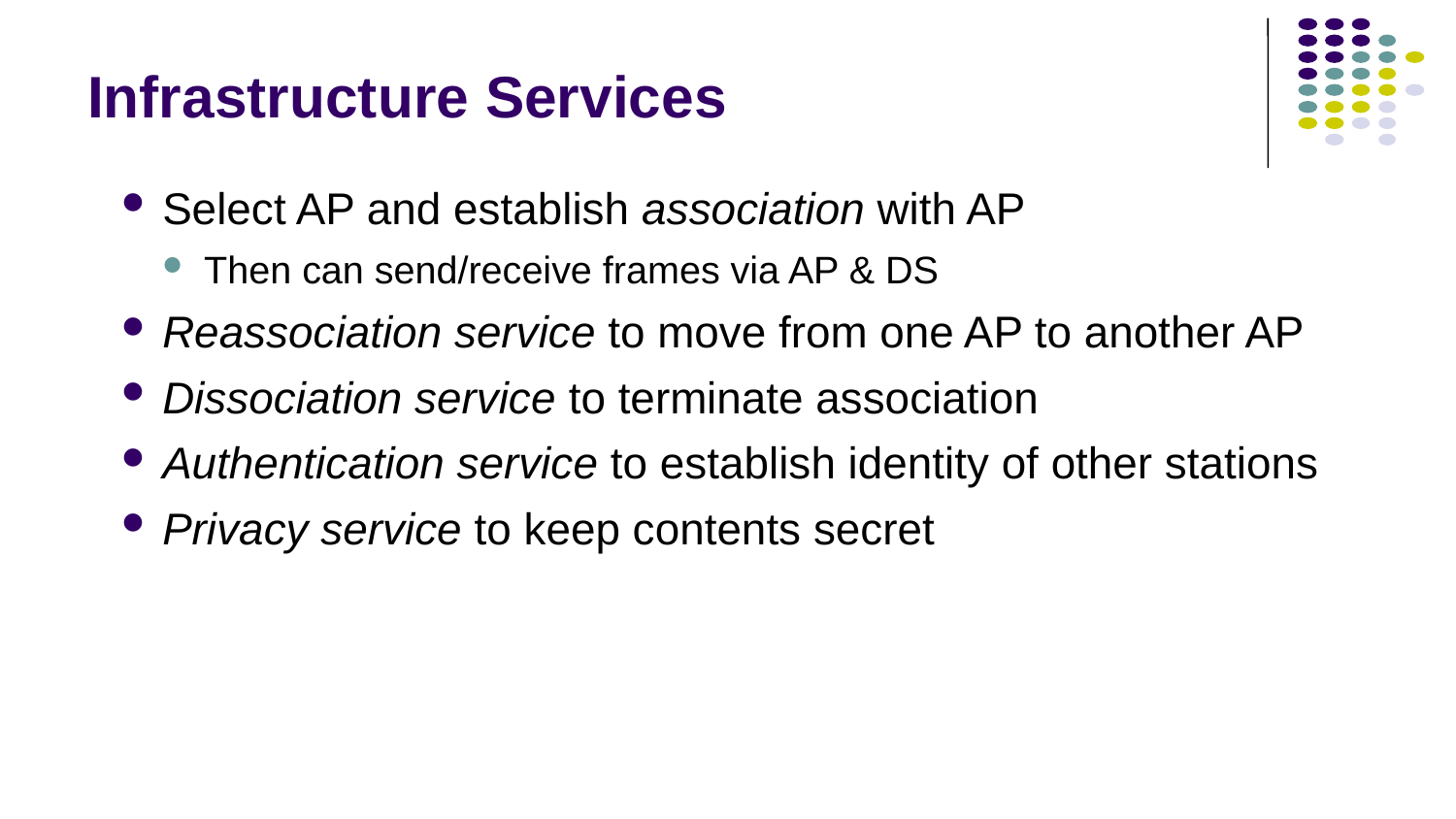

# Infrastructure Services
Select AP and establish association with AP
Then can send/receive frames via AP & DS
Reassociation service to move from one AP to another AP
Dissociation service to terminate association
Authentication service to establish identity of other stations
Privacy service to keep contents secret